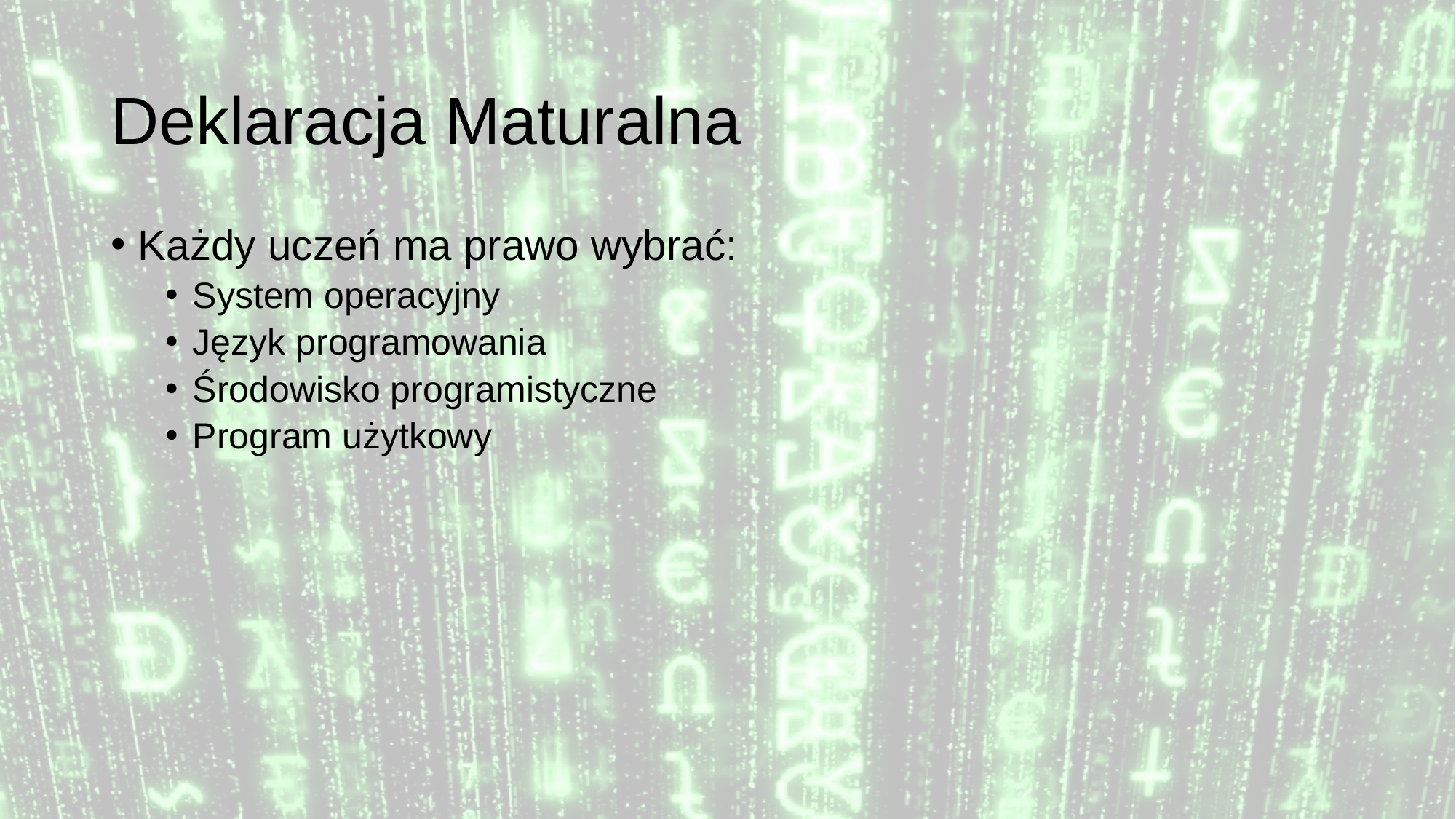

# Deklaracja Maturalna
Każdy uczeń ma prawo wybrać:
System operacyjny
Język programowania
Środowisko programistyczne
Program użytkowy